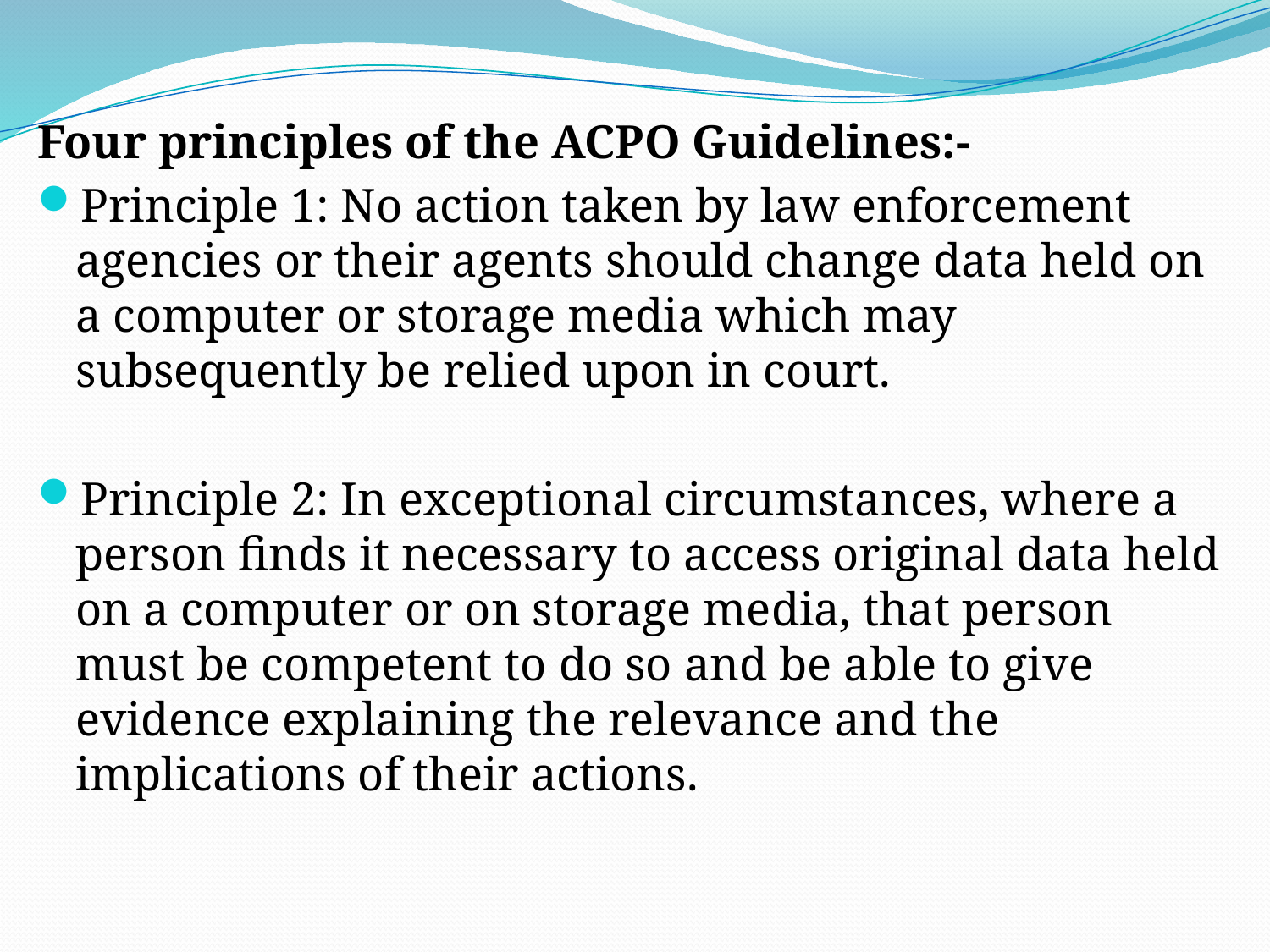

Four principles of the ACPO Guidelines:-
Principle 1: No action taken by law enforcement agencies or their agents should change data held on a computer or storage media which may subsequently be relied upon in court.

Principle 2: In exceptional circumstances, where a person finds it necessary to access original data held on a computer or on storage media, that person must be competent to do so and be able to give evidence explaining the relevance and the implications of their actions.